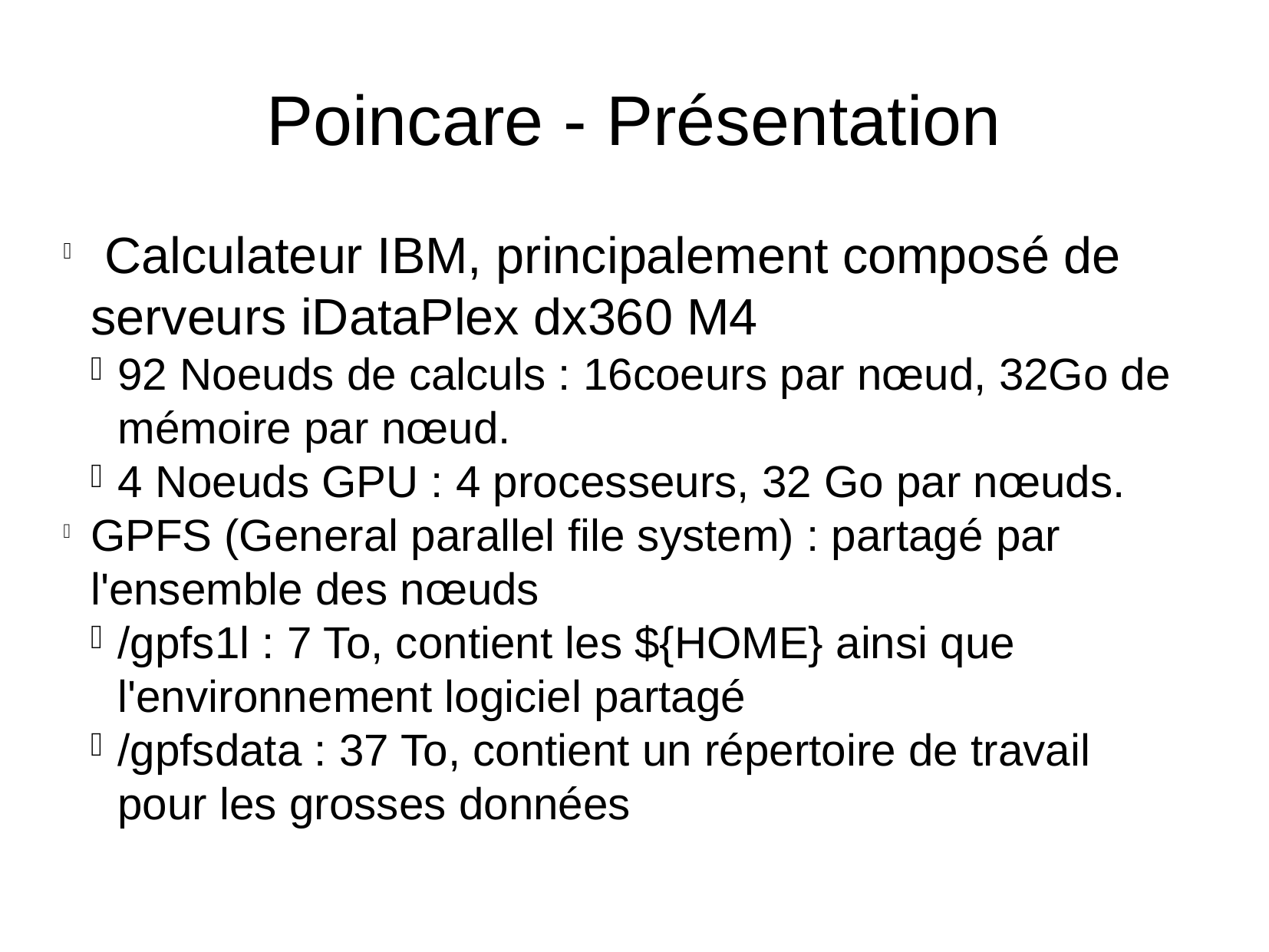

Poincare - Présentation
 Calculateur IBM, principalement composé de serveurs iDataPlex dx360 M4
92 Noeuds de calculs : 16coeurs par nœud, 32Go de mémoire par nœud.
4 Noeuds GPU : 4 processeurs, 32 Go par nœuds.
GPFS (General parallel file system) : partagé par l'ensemble des nœuds
/gpfs1l : 7 To, contient les ${HOME} ainsi que l'environnement logiciel partagé
/gpfsdata : 37 To, contient un répertoire de travail pour les grosses données